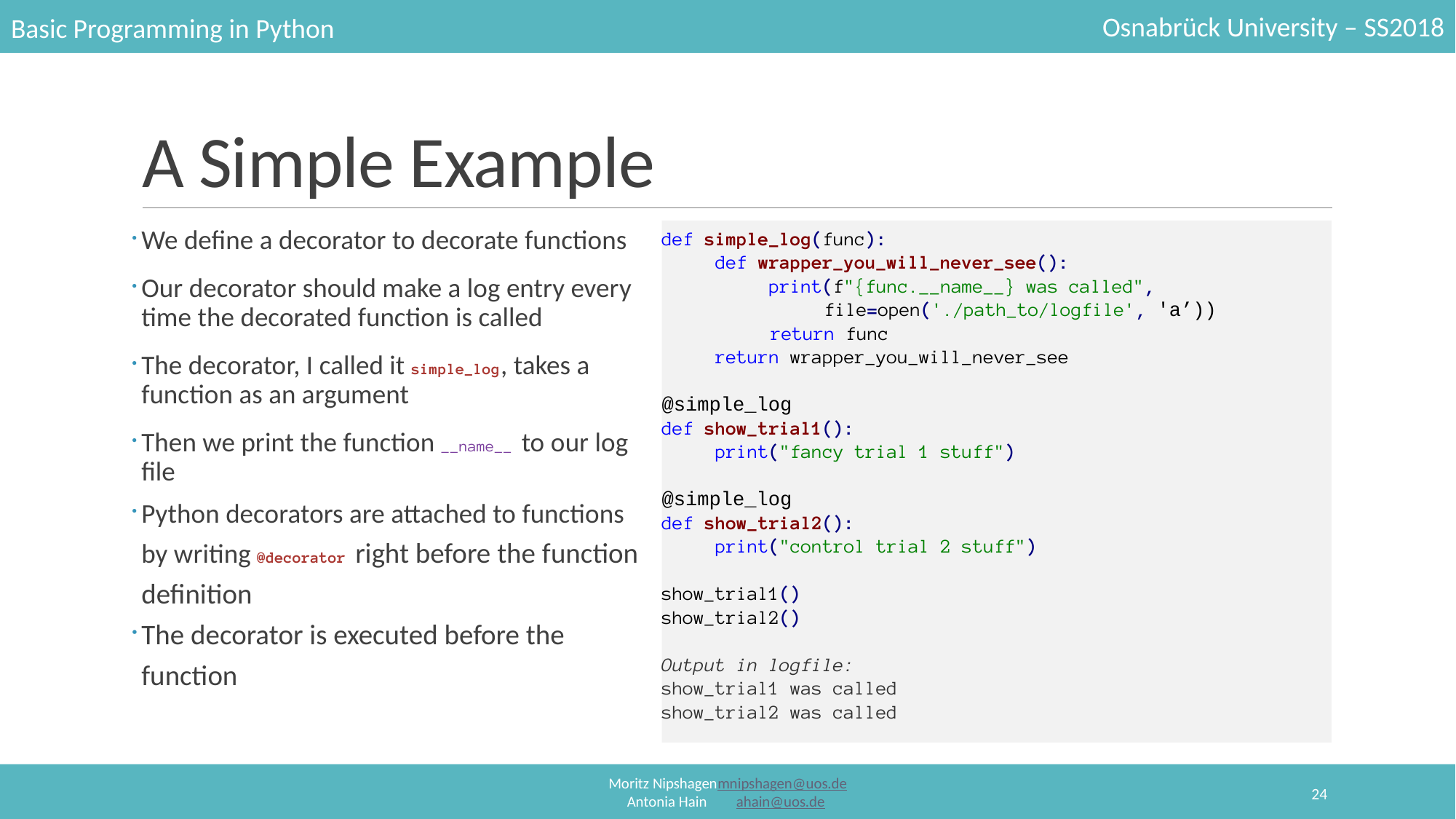

# A Simple Example
We define a decorator to decorate functions
Our decorator should make a log entry every time the decorated function is called
The decorator, I called it simple_log, takes a function as an argument
Then we print the function __name__ to our log file
Python decorators are attached to functions by writing @decorator right before the function definition
The decorator is executed before the function
def simple_log(func):​
     def wrapper_you_will_never_see():​
          print(f"{func.__name__} was called",​ 			     file=open('./path_to/logfile', 'a’))​
	return func​
     return wrapper_you_will_never_see​

@simple_log​
def show_trial1():​
     print("fancy trial 1 stuff")​

@simple_log​
def show_trial2():​
     print("control trial 2 stuff")​ ​

show_trial1()​
show_trial2()​

Output in logfile:
show_trial1 was called
show_trial2 was called
24